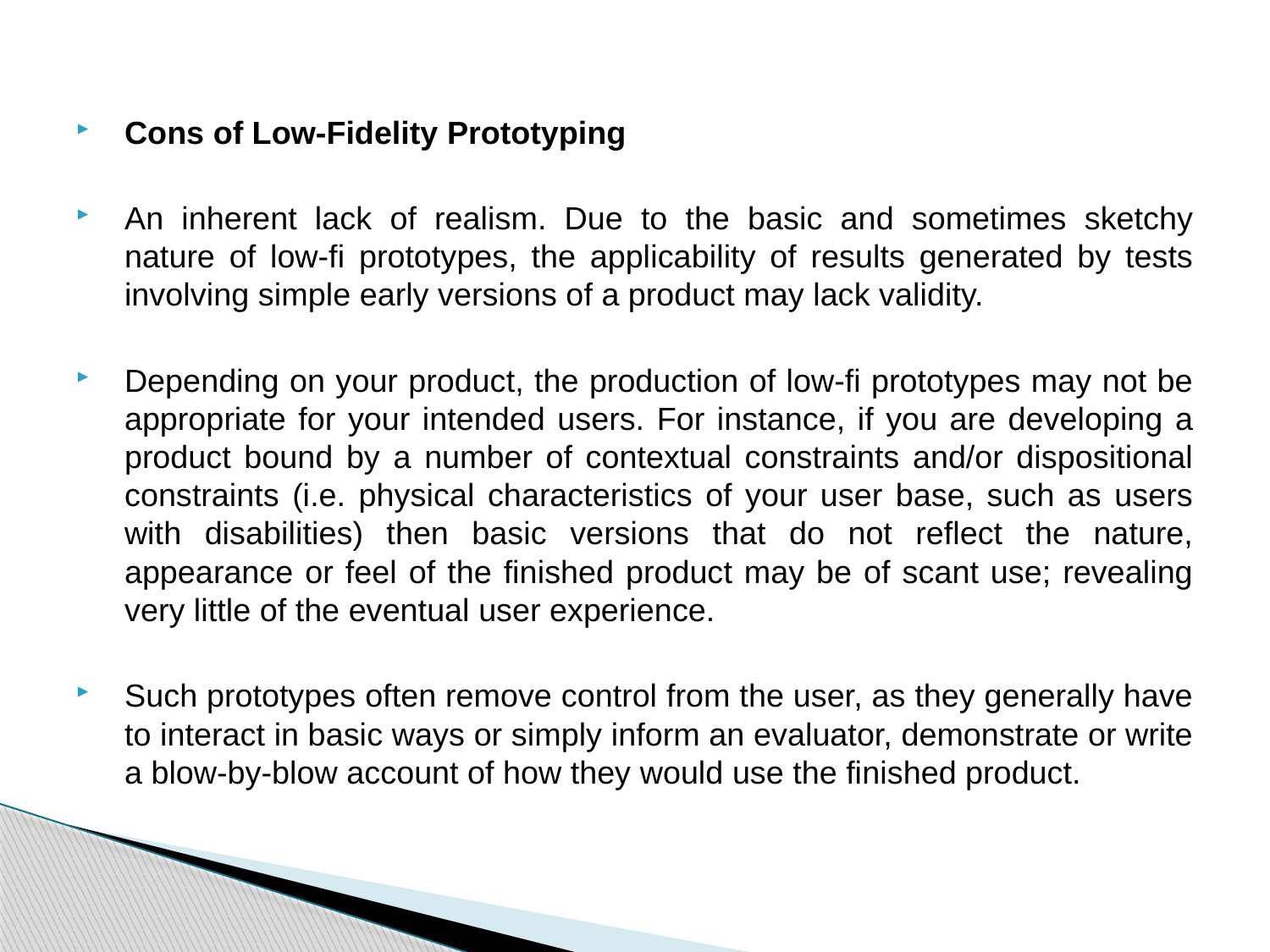

Cons of Low-Fidelity Prototyping

An inherent lack of realism. Due to the basic and sometimes sketchy nature of low-fi prototypes, the applicability of results generated by tests involving simple early versions of a product may lack validity.

Depending on your product, the production of low-fi prototypes may not be appropriate for your intended users. For instance, if you are developing a product bound by a number of contextual constraints and/or dispositional constraints (i.e. physical characteristics of your user base, such as users with disabilities) then basic versions that do not reflect the nature, appearance or feel of the finished product may be of scant use; revealing very little of the eventual user experience.

Such prototypes often remove control from the user, as they generally have to interact in basic ways or simply inform an evaluator, demonstrate or write a blow-by-blow account of how they would use the finished product.